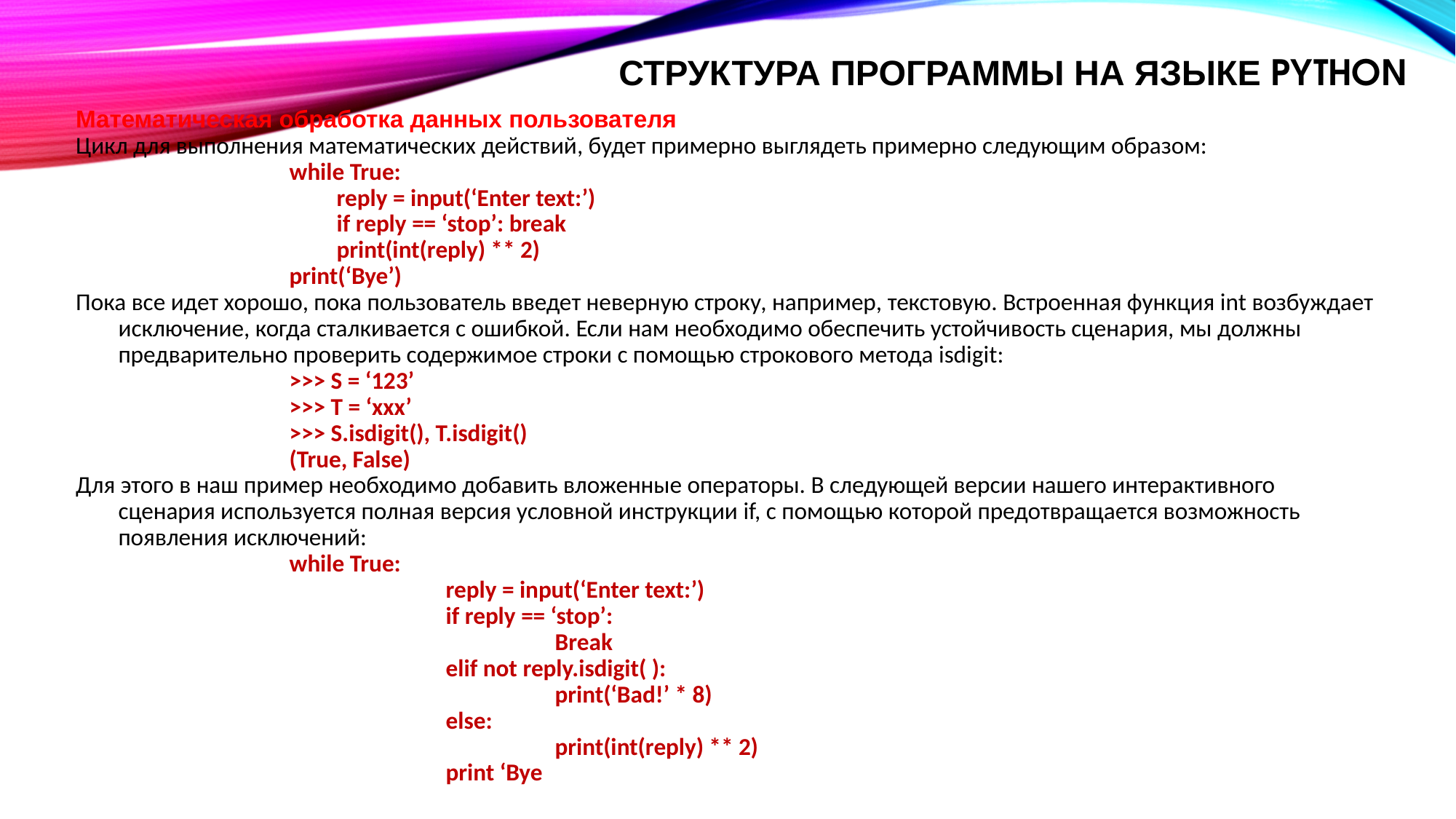

# Структура программы на языке Python
Математическая обработка данных пользователя
Цикл для выполнения математических действий, будет примерно выглядеть примерно следующим образом:
while True:
    	reply = input(‘Enter text:’)
   	if reply == ‘stop’: break
    	print(int(reply) ** 2)
print(‘Bye’)
Пока все идет хорошо, пока пользователь введет неверную строку, например, текстовую. Встроенная функция int возбуждает исключение, когда сталкивается с ошибкой. Если нам необходимо обеспечить устойчивость сценария, мы должны предварительно проверить содержимое строки с помощью строкового метода isdigit:
>>> S = ‘123’
>>> T = ‘xxx’
>>> S.isdigit(), T.isdigit()
(True, False)
Для этого в наш пример необходимо добавить вложенные операторы. В следующей версии нашего интерактивного сценария используется полная версия условной инструкции if, с помощью которой предотвращается возможность появления исключений:
while True:
		reply = input(‘Enter text:’)
		if reply == ‘stop’:
			Break
		elif not reply.isdigit( ):
			print(‘Bad!’ * 8)
		else:
			print(int(reply) ** 2)
		print ‘Bye